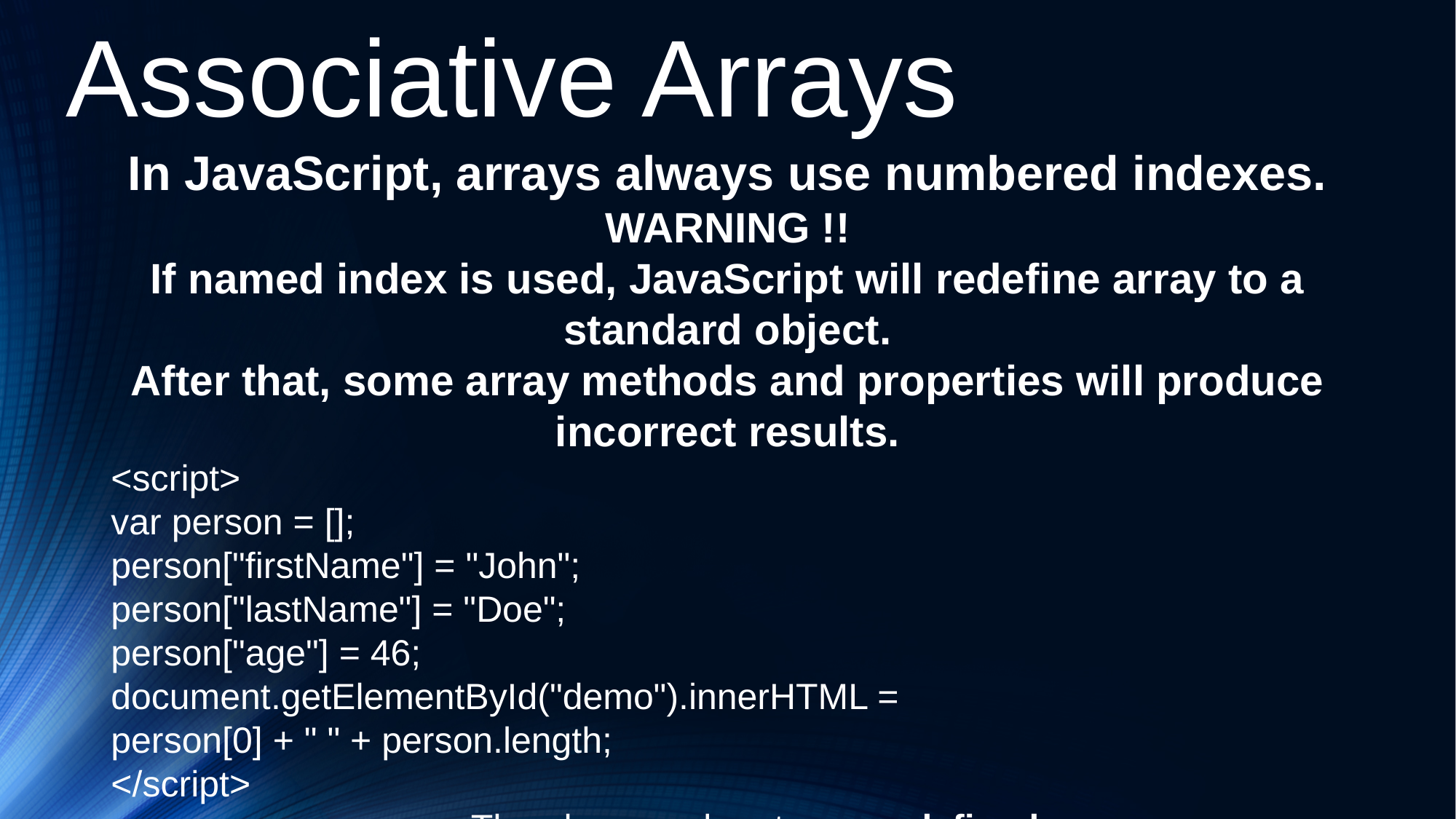

Associative Arrays

In JavaScript, arrays always use numbered indexes.
WARNING !!
If named index is used, JavaScript will redefine array to a standard object.
After that, some array methods and properties will produce incorrect results.
<script>
var person = [];
person["firstName"] = "John";
person["lastName"] = "Doe";
person["age"] = 46;
document.getElementById("demo").innerHTML =
person[0] + " " + person.length;
</script>
The above code returns undefined